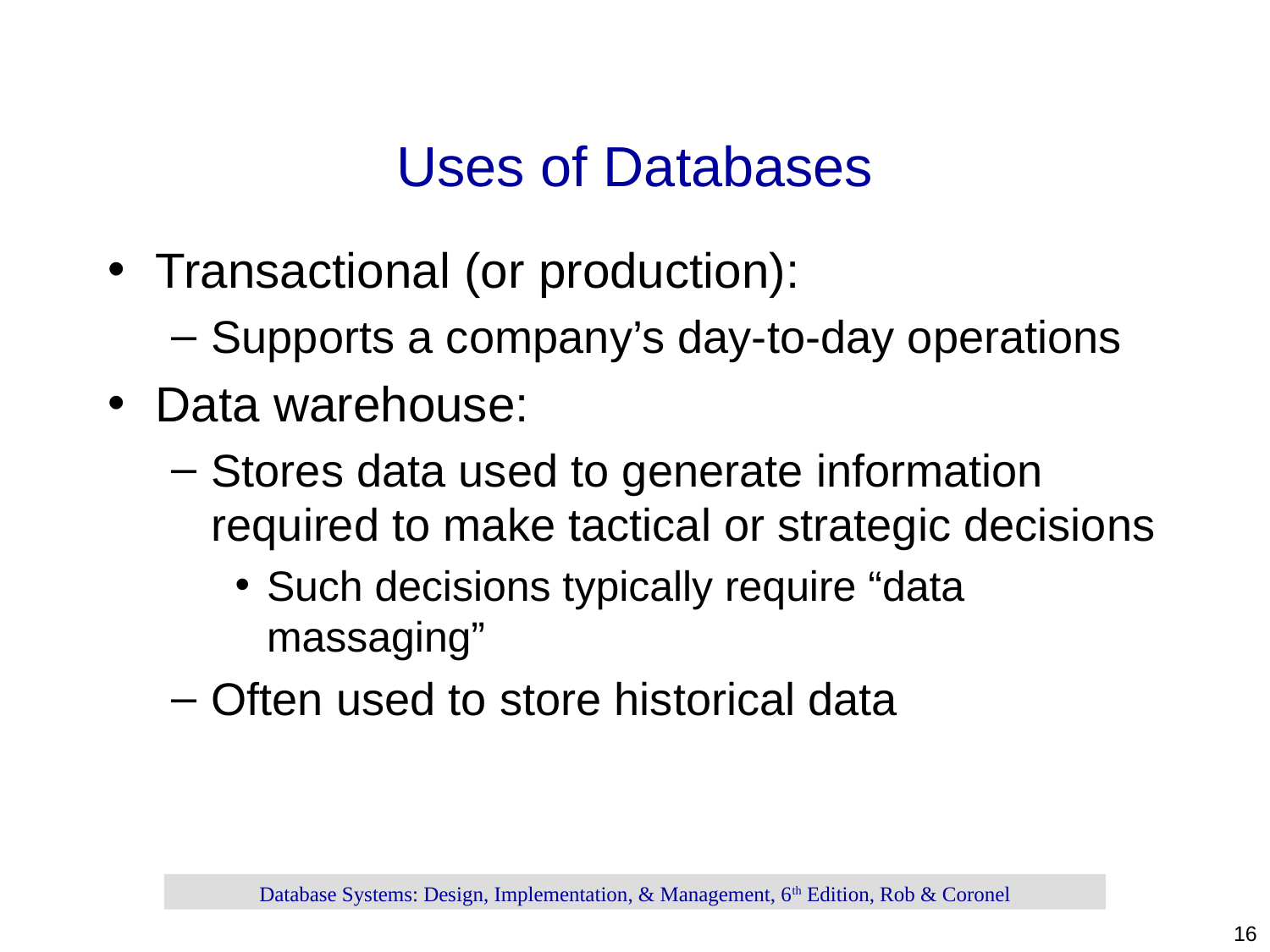

# Uses of Databases
Transactional (or production):
Supports a company’s day-to-day operations
Data warehouse:
Stores data used to generate information required to make tactical or strategic decisions
Such decisions typically require “data massaging”
Often used to store historical data
Database Systems: Design, Implementation, & Management, 6th Edition, Rob & Coronel